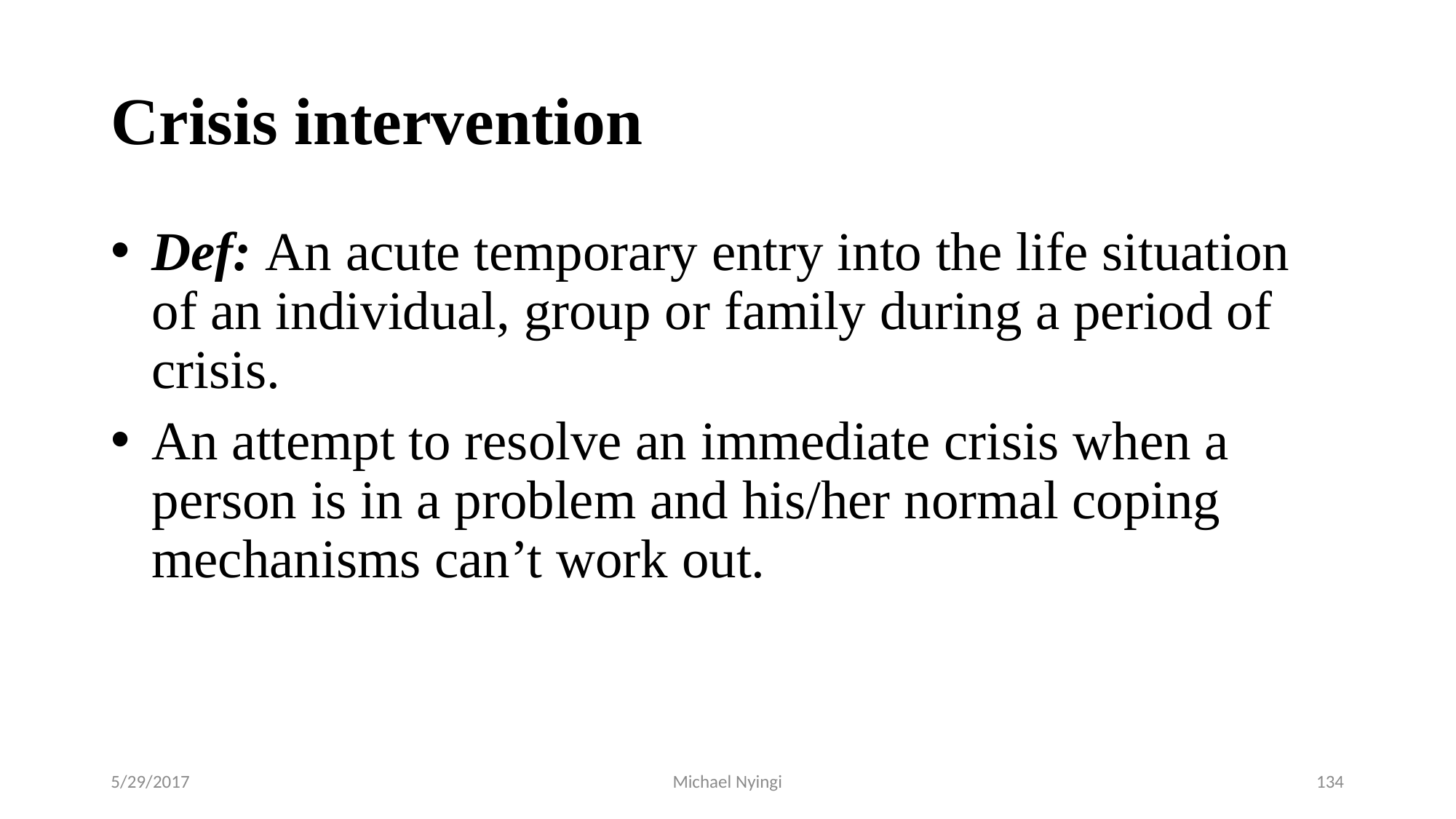

# Crisis intervention
Def: An acute temporary entry into the life situation of an individual, group or family during a period of crisis.
An attempt to resolve an immediate crisis when a person is in a problem and his/her normal coping mechanisms can’t work out.

5/29/2017
Michael Nyingi
134